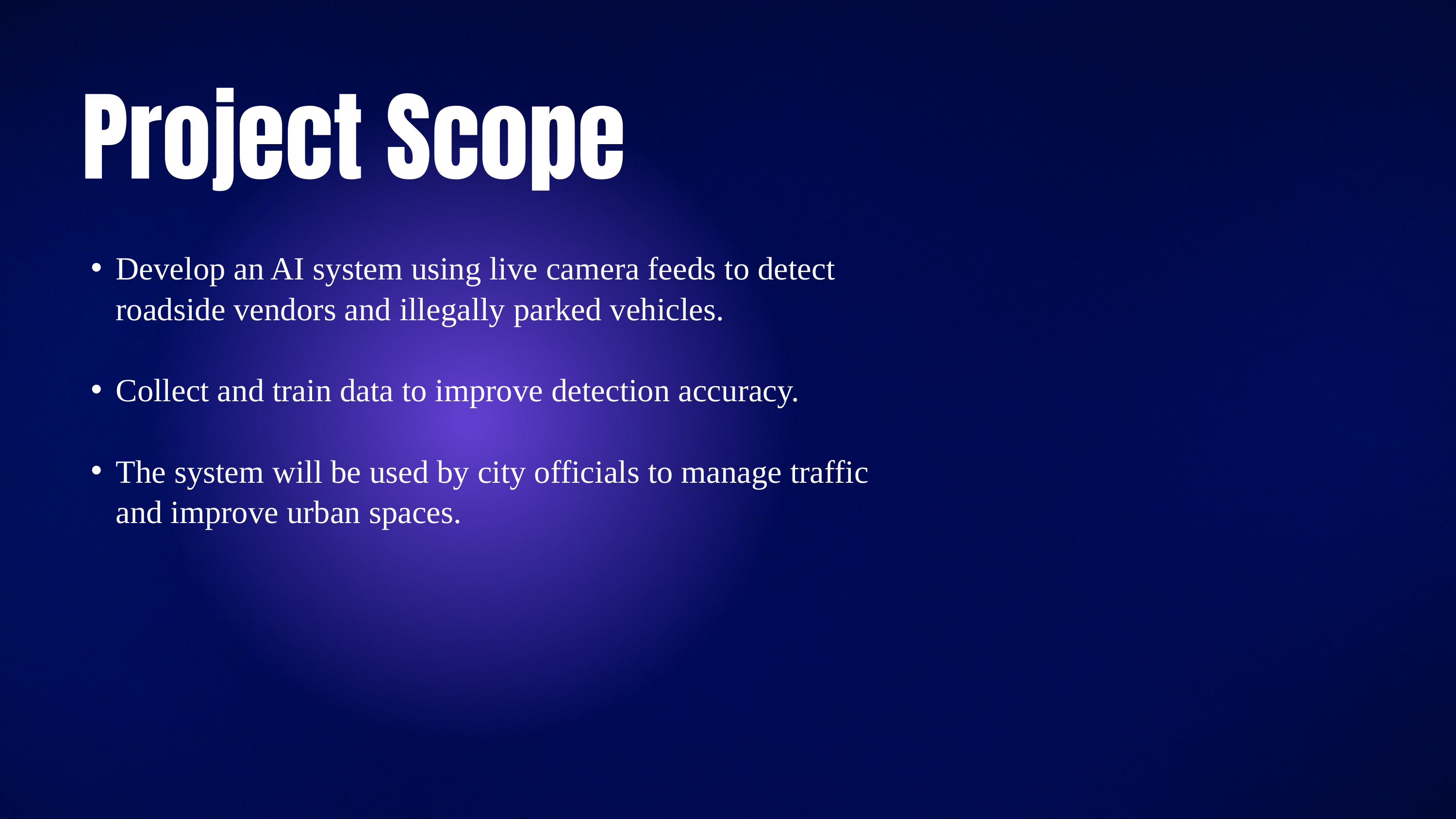

Project Scope
Develop an AI system using live camera feeds to detect roadside vendors and illegally parked vehicles.

Collect and train data to improve detection accuracy.

The system will be used by city officials to manage traffic and improve urban spaces.